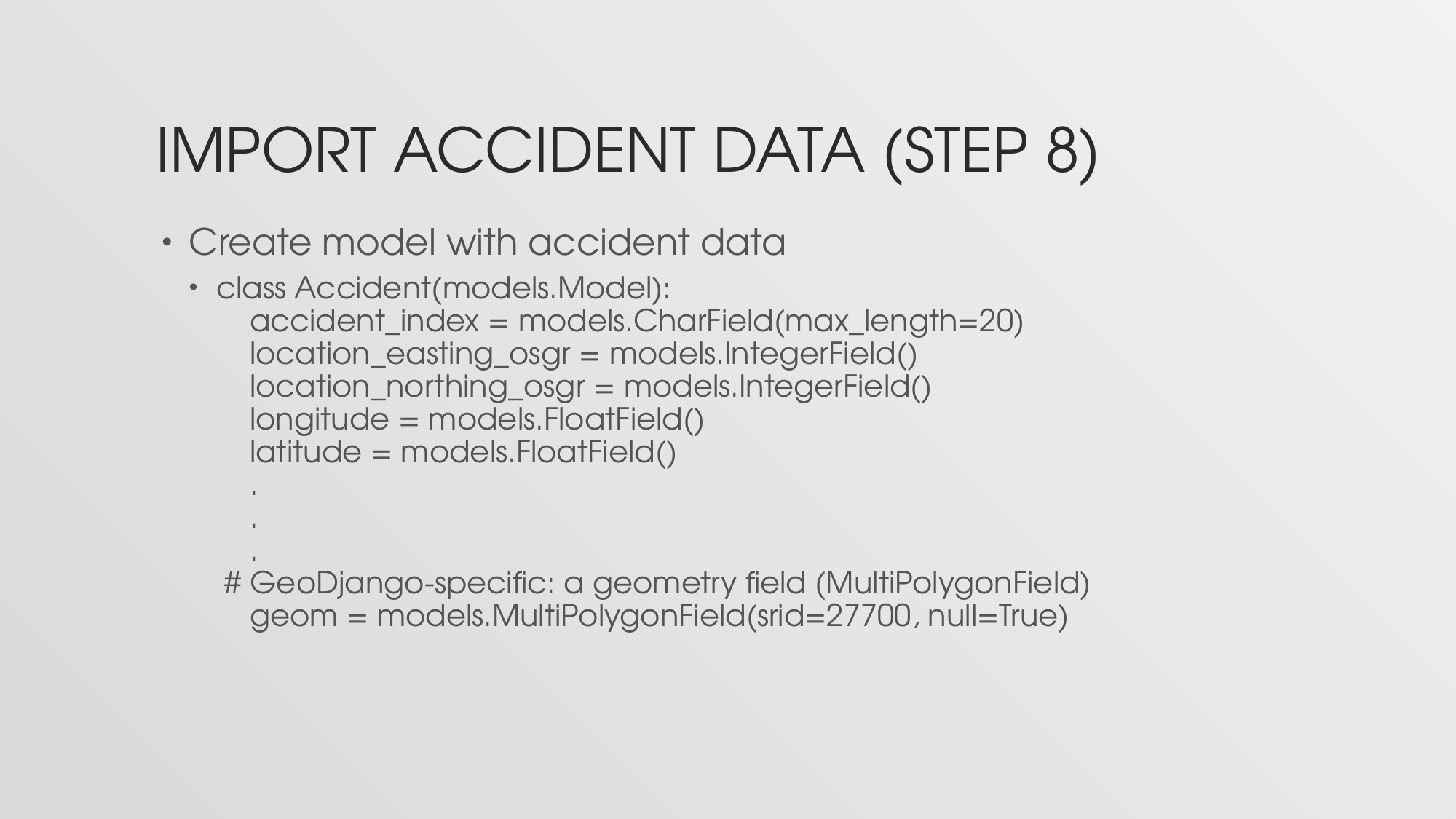

# Import Accident Data (Step 8)
Create model with accident data
class Accident(models.Model):
    accident_index = models.CharField(max_length=20)
    location_easting_osgr = models.IntegerField()
    location_northing_osgr = models.IntegerField()
    longitude = models.FloatField()
    latitude = models.FloatField()
    .
    .
    .
 # GeoDjango-specific: a geometry field (MultiPolygonField)
    geom = models.MultiPolygonField(srid=27700, null=True)